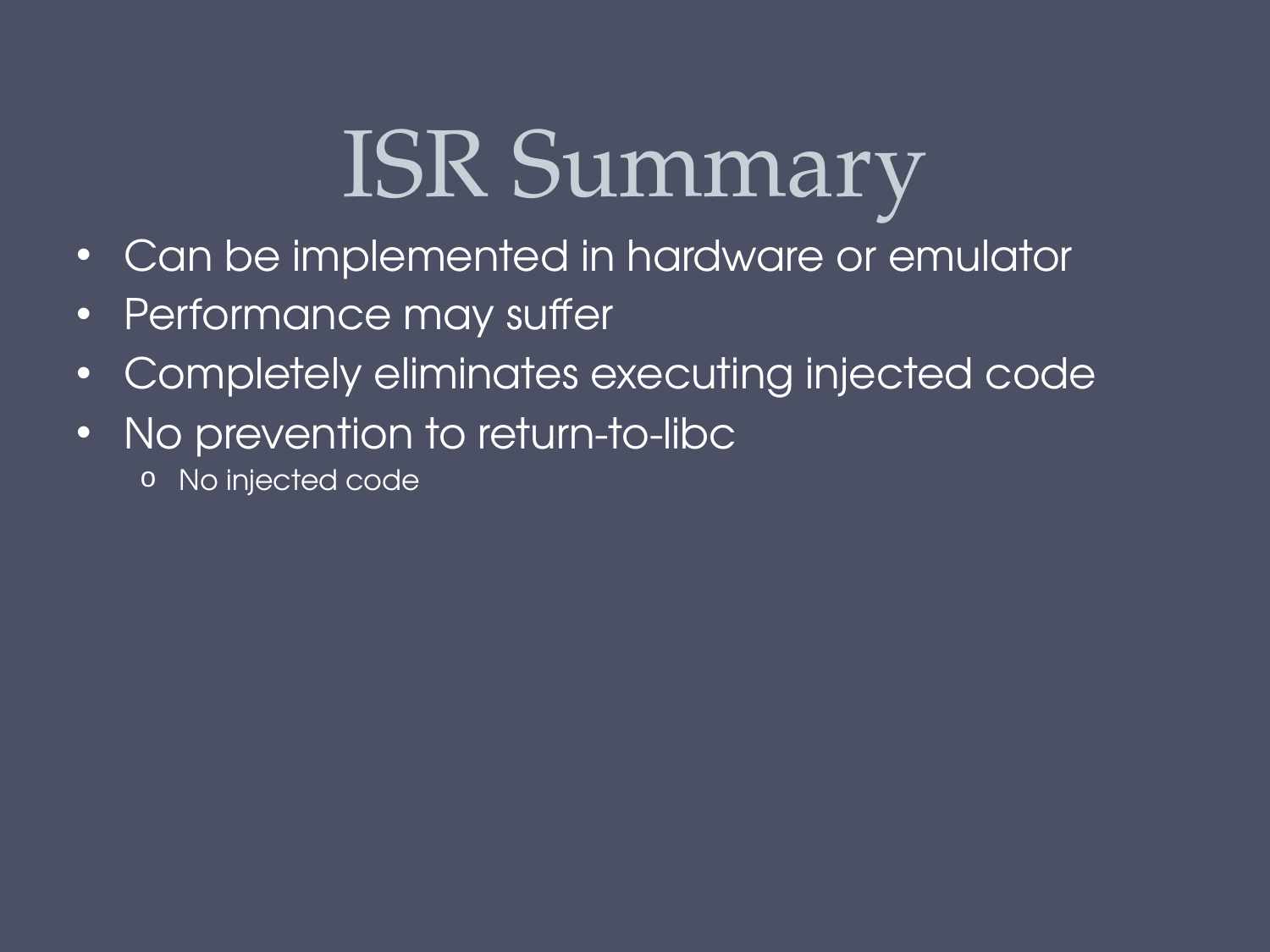

# ISR Summary
Can be implemented in hardware or emulator
Performance may suffer
Completely eliminates executing injected code
No prevention to return-to-libc
No injected code